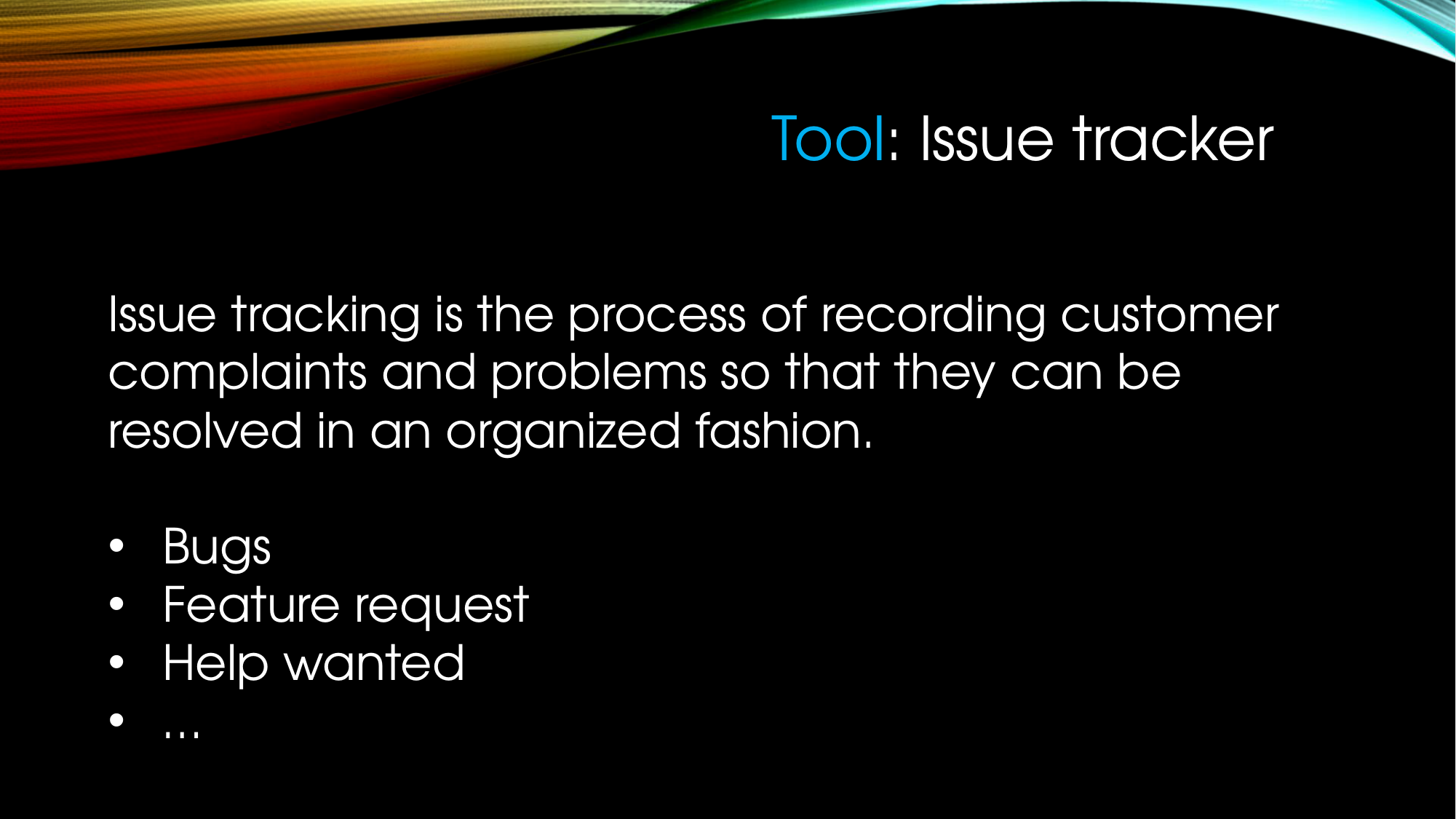

# Tool: Issue tracker
Issue tracking is the process of recording customer complaints and problems so that they can be resolved in an organized fashion.

Bugs
Feature request
Help wanted
…